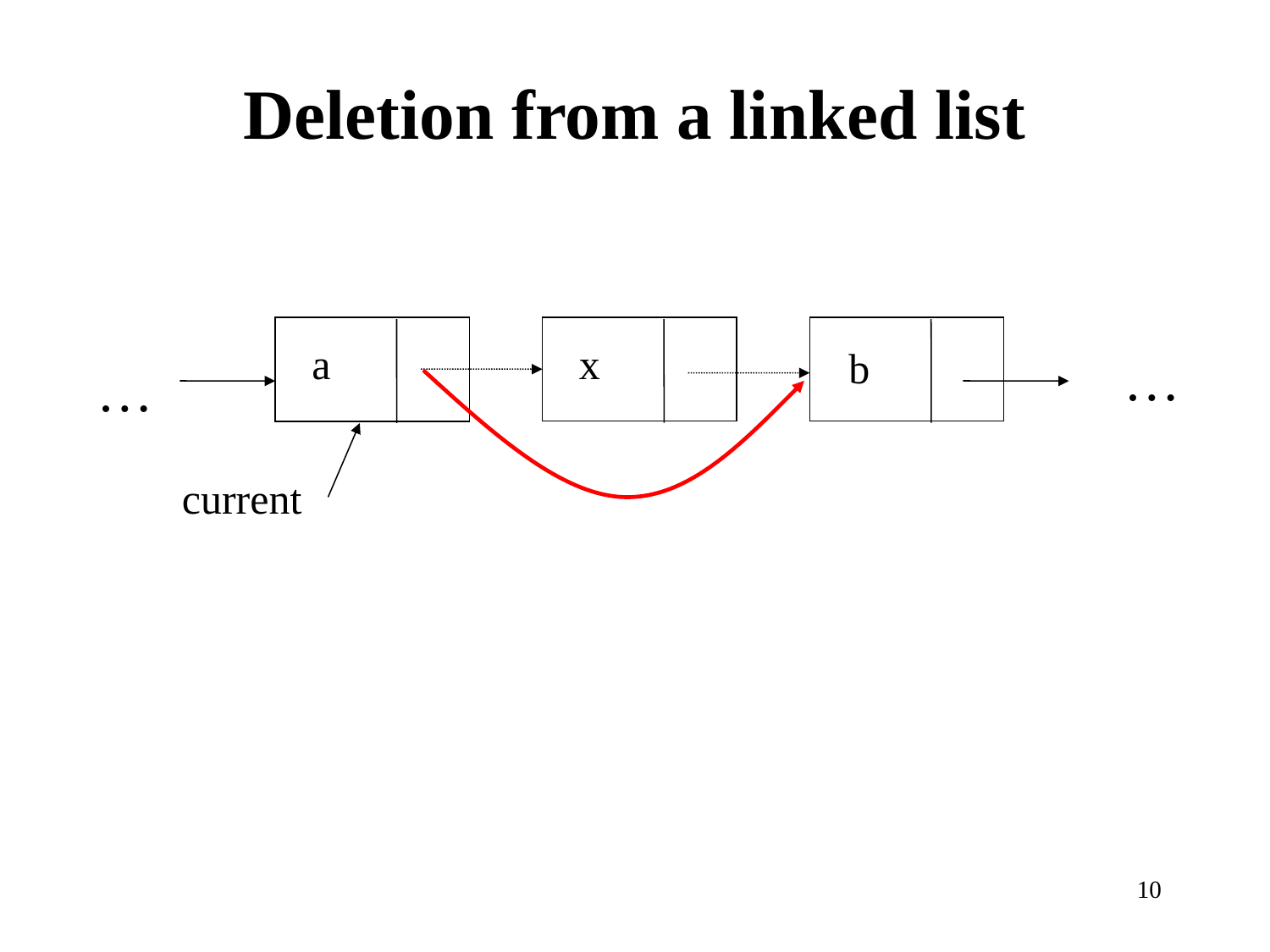

# Deletion from a linked list

a
x
b
…
…

current
10